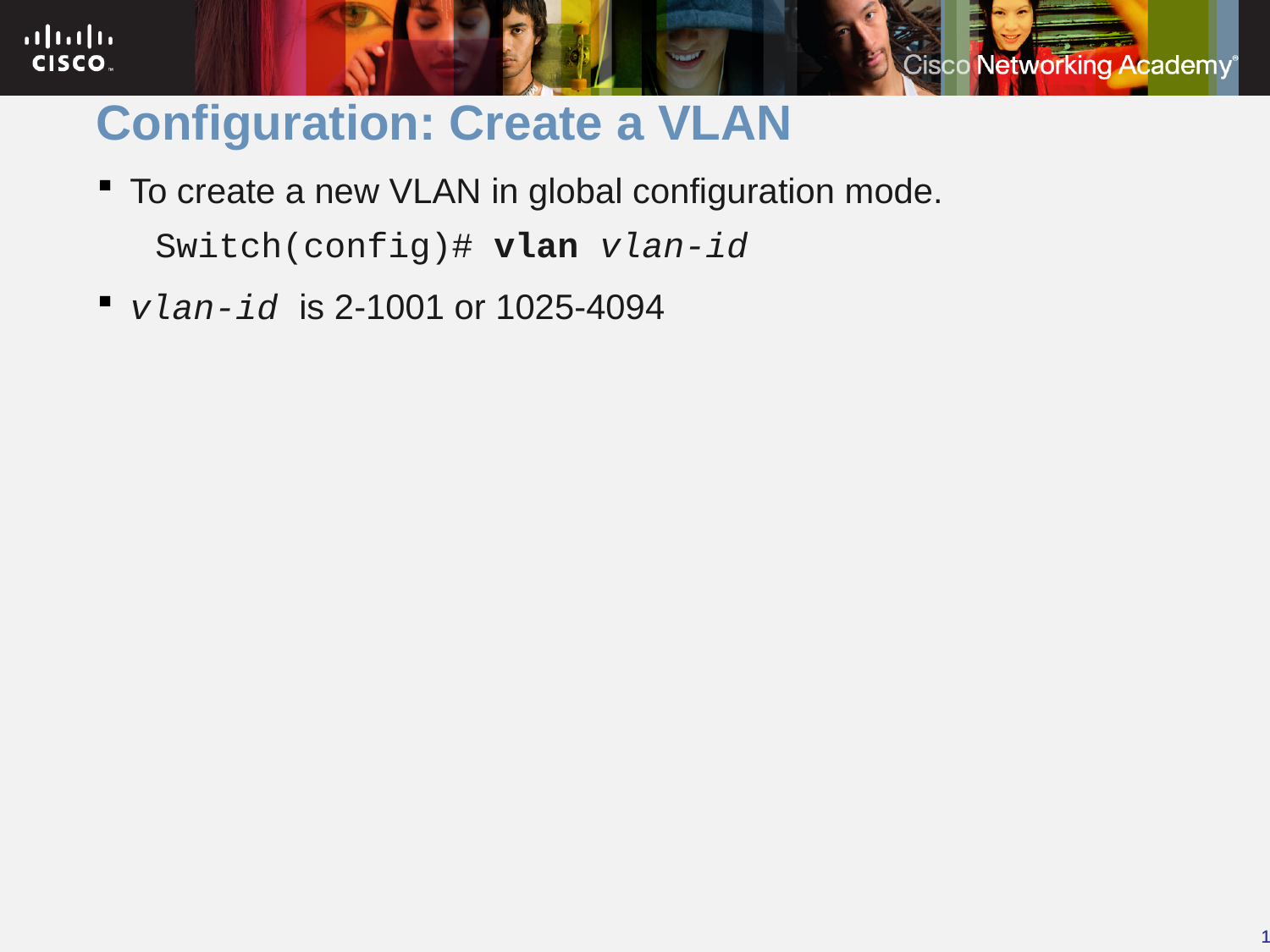

# Configuration: Create a VLAN
To create a new VLAN in global configuration mode.
Switch(config)# vlan vlan-id
vlan-id is 2-1001 or 1025-4094